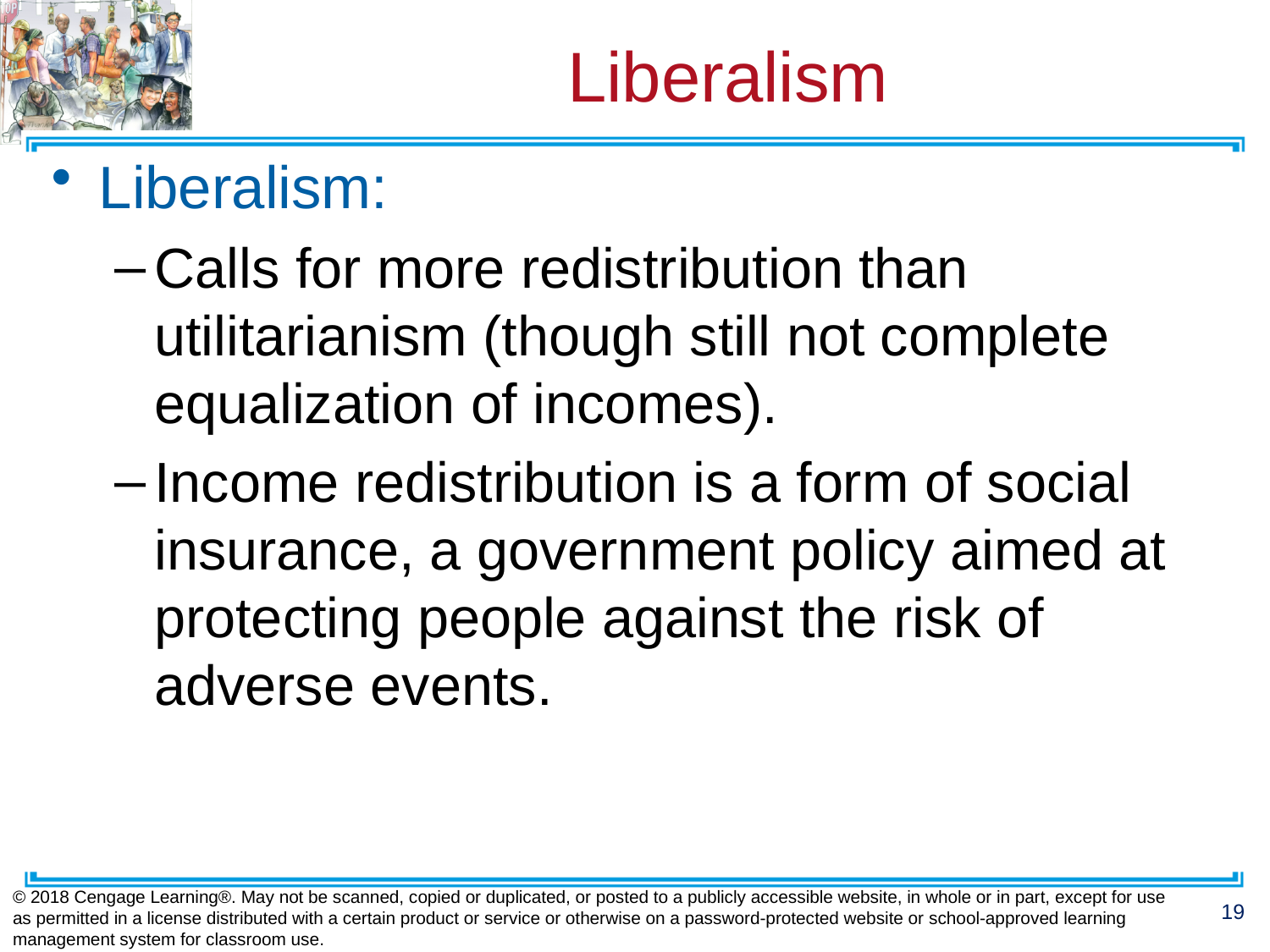

# Liberalism
Liberalism:
Calls for more redistribution than utilitarianism (though still not complete equalization of incomes).
Income redistribution is a form of social insurance, a government policy aimed at protecting people against the risk of adverse events.

© 2018 Cengage Learning®. May not be scanned, copied or duplicated, or posted to a publicly accessible website, in whole or in part, except for use as permitted in a license distributed with a certain product or service or otherwise on a password-protected website or school-approved learning management system for classroom use.
19